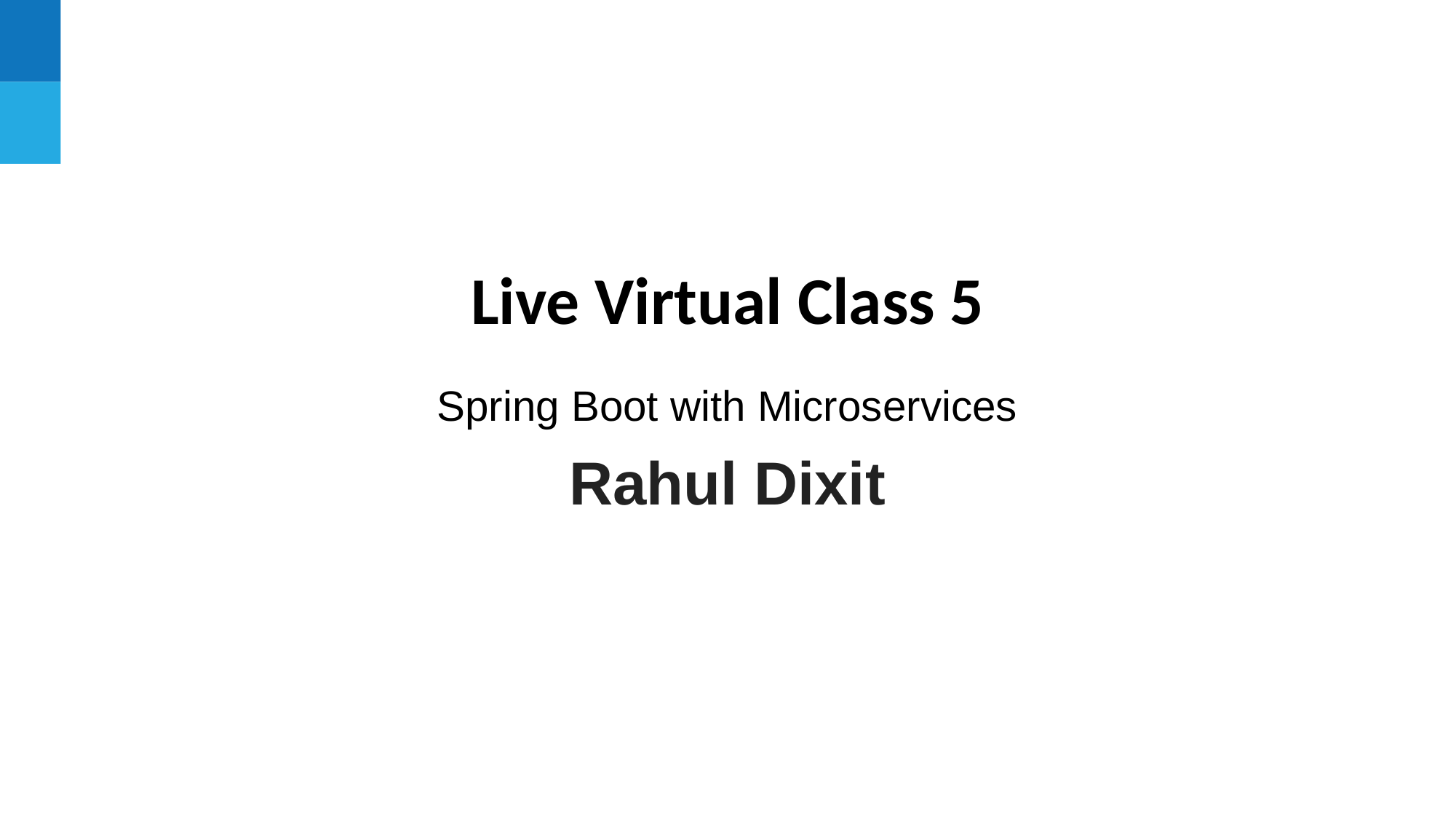

Live Virtual Class 5
Spring Boot with Microservices
Rahul Dixit